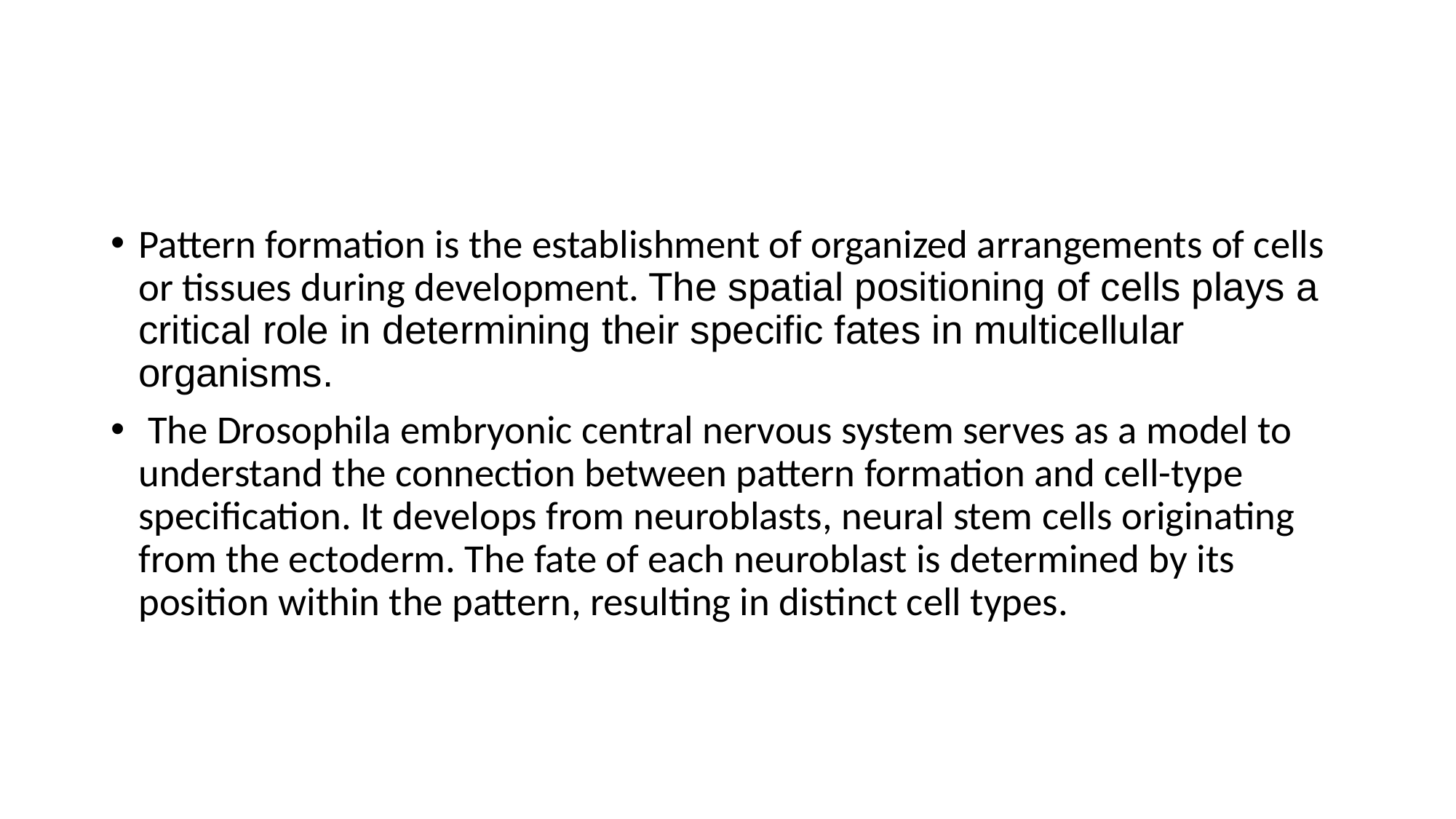

#
Pattern formation is the establishment of organized arrangements of cells or tissues during development. The spatial positioning of cells plays a critical role in determining their specific fates in multicellular organisms.
 The Drosophila embryonic central nervous system serves as a model to understand the connection between pattern formation and cell-type specification. It develops from neuroblasts, neural stem cells originating from the ectoderm. The fate of each neuroblast is determined by its position within the pattern, resulting in distinct cell types.